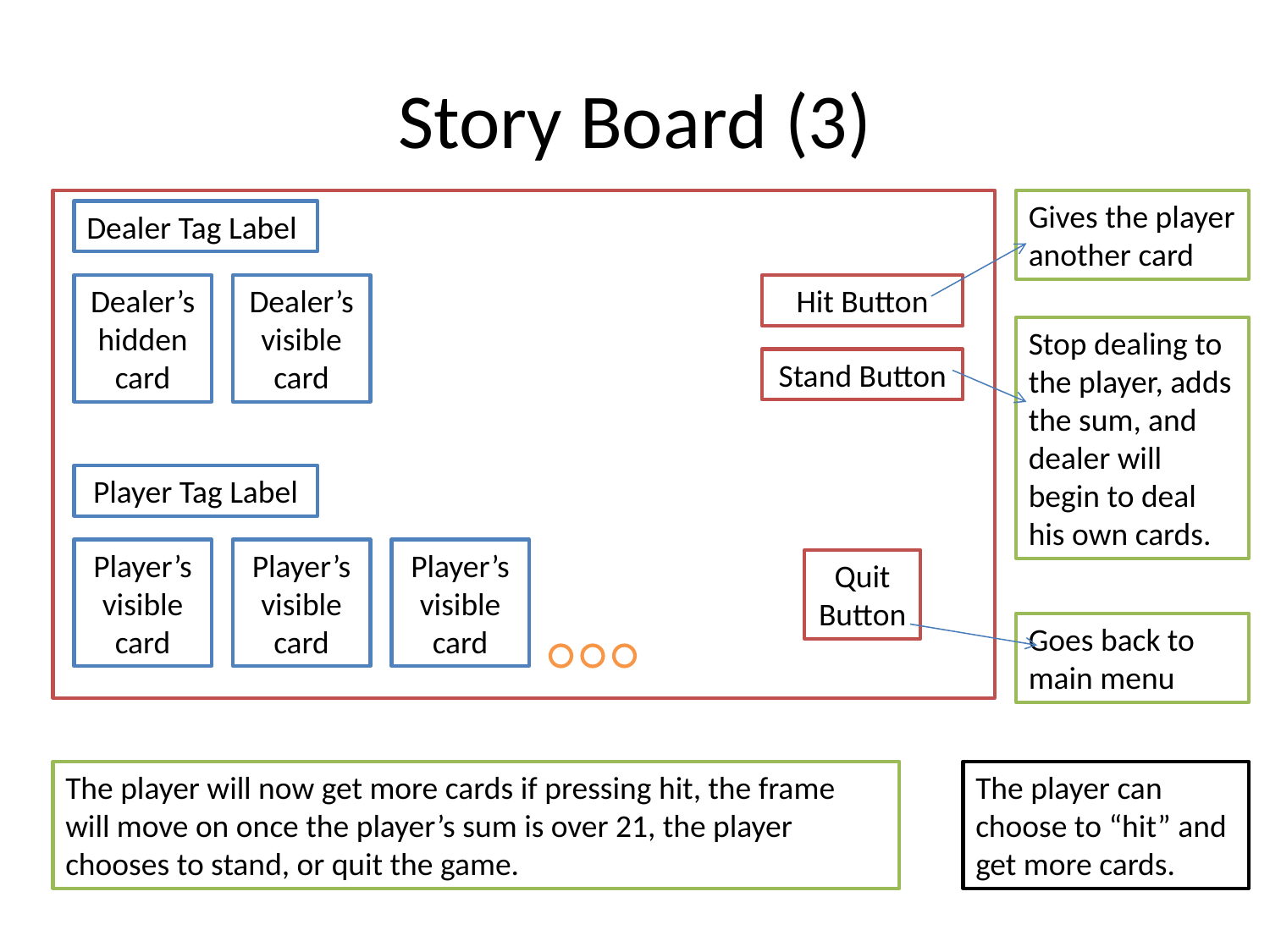

# Story Board (3)
Gives the player another card

Dealer Tag Label
Dealer’s hidden card
Dealer’s visible card
Hit Button
Stop dealing to the player, adds the sum, and dealer will begin to deal his own cards.
Stand Button
Player Tag Label
Player’s visible card
Player’s visible card
Player’s visible card
Quit Button
Goes back to main menu

The player will now get more cards if pressing hit, the frame will move on once the player’s sum is over 21, the player chooses to stand, or quit the game.
The player can choose to “hit” and get more cards.